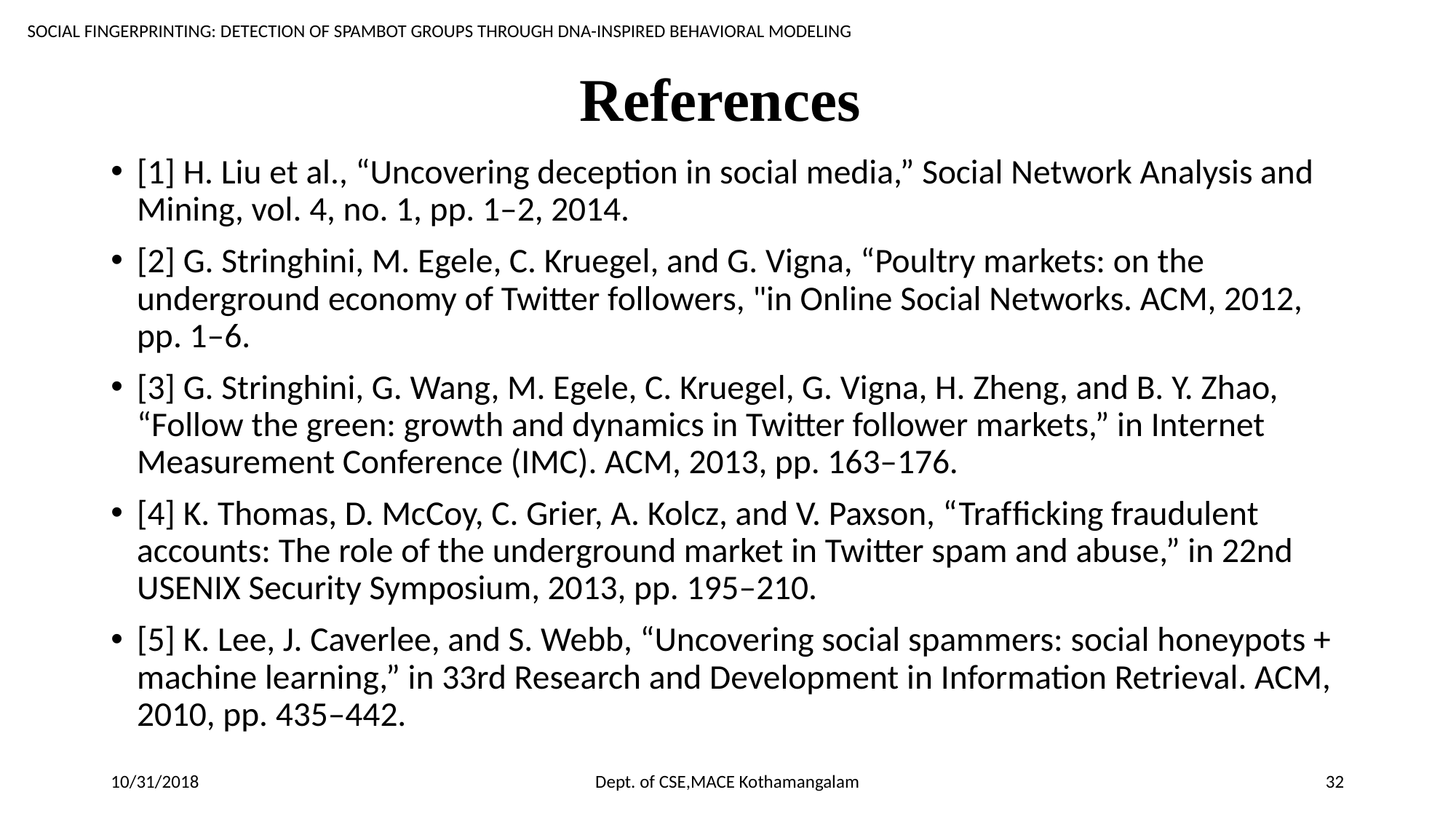

SOCIAL FINGERPRINTING: DETECTION OF SPAMBOT GROUPS THROUGH DNA-INSPIRED BEHAVIORAL MODELING
# References
[1] H. Liu et al., “Uncovering deception in social media,” Social Network Analysis and Mining, vol. 4, no. 1, pp. 1–2, 2014.
[2] G. Stringhini, M. Egele, C. Kruegel, and G. Vigna, “Poultry markets: on the underground economy of Twitter followers, "in Online Social Networks. ACM, 2012, pp. 1–6.
[3] G. Stringhini, G. Wang, M. Egele, C. Kruegel, G. Vigna, H. Zheng, and B. Y. Zhao, “Follow the green: growth and dynamics in Twitter follower markets,” in Internet Measurement Conference (IMC). ACM, 2013, pp. 163–176.
[4] K. Thomas, D. McCoy, C. Grier, A. Kolcz, and V. Paxson, “Trafﬁcking fraudulent accounts: The role of the underground market in Twitter spam and abuse,” in 22nd USENIX Security Symposium, 2013, pp. 195–210.
[5] K. Lee, J. Caverlee, and S. Webb, “Uncovering social spammers: social honeypots + machine learning,” in 33rd Research and Development in Information Retrieval. ACM, 2010, pp. 435–442.

10/31/2018
Dept. of CSE,MACE Kothamangalam
32